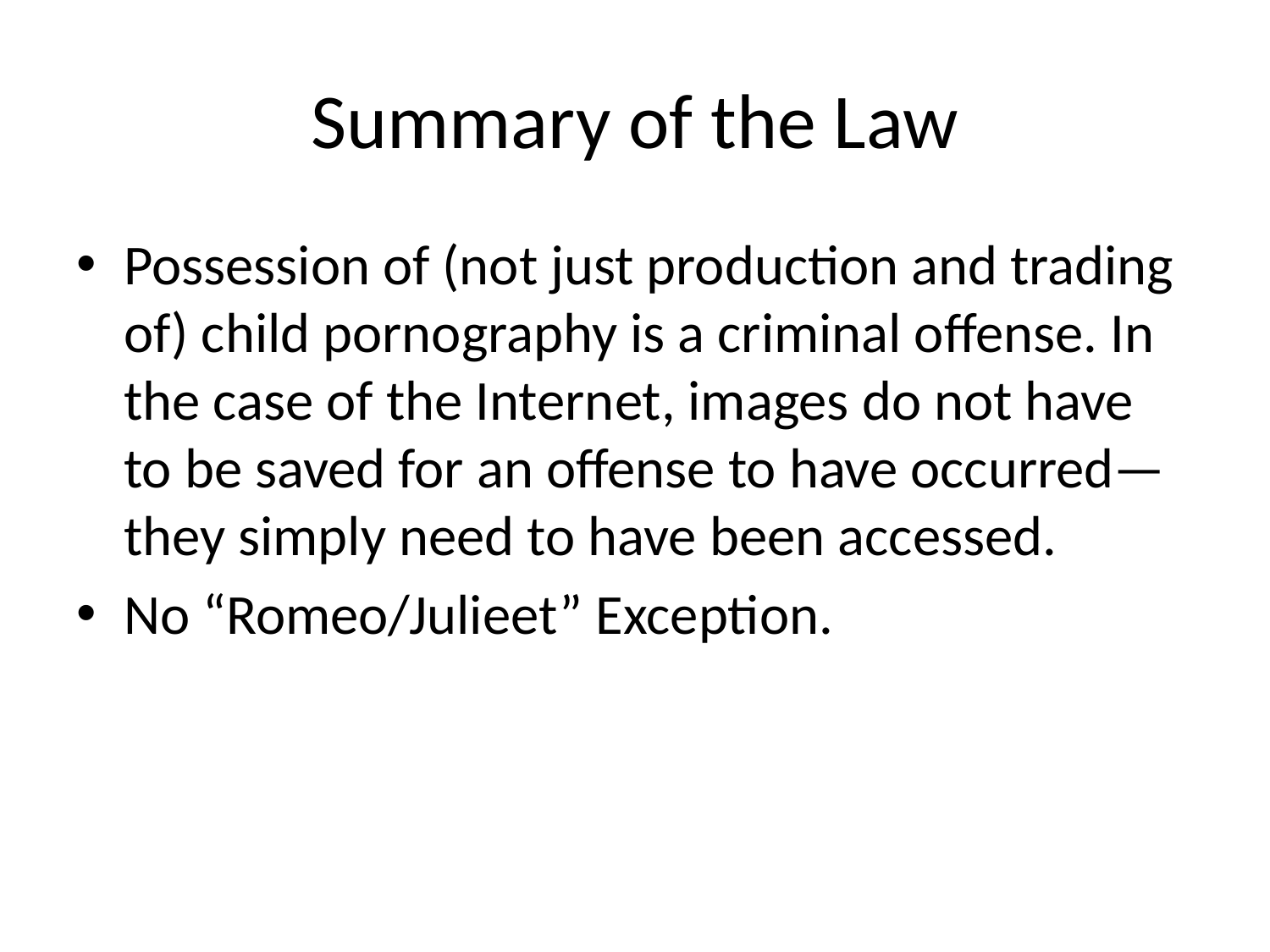

# Summary of the Law
Possession of (not just production and trading of) child pornography is a criminal offense. In the case of the Internet, images do not have to be saved for an offense to have occurred—they simply need to have been accessed.
No “Romeo/Julieet” Exception.